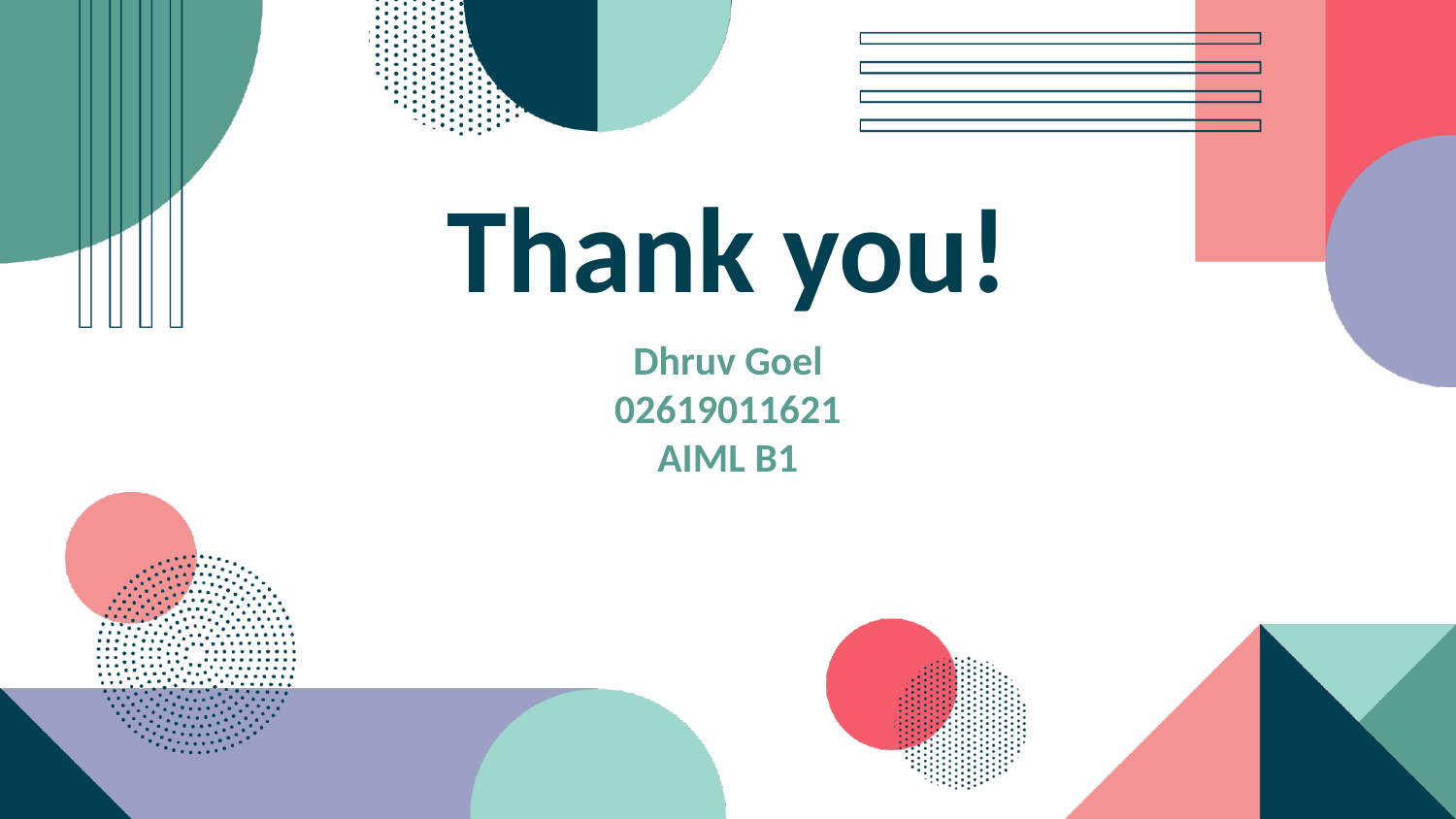

Thank you!
Dhruv Goel
02619011621
AIML B1